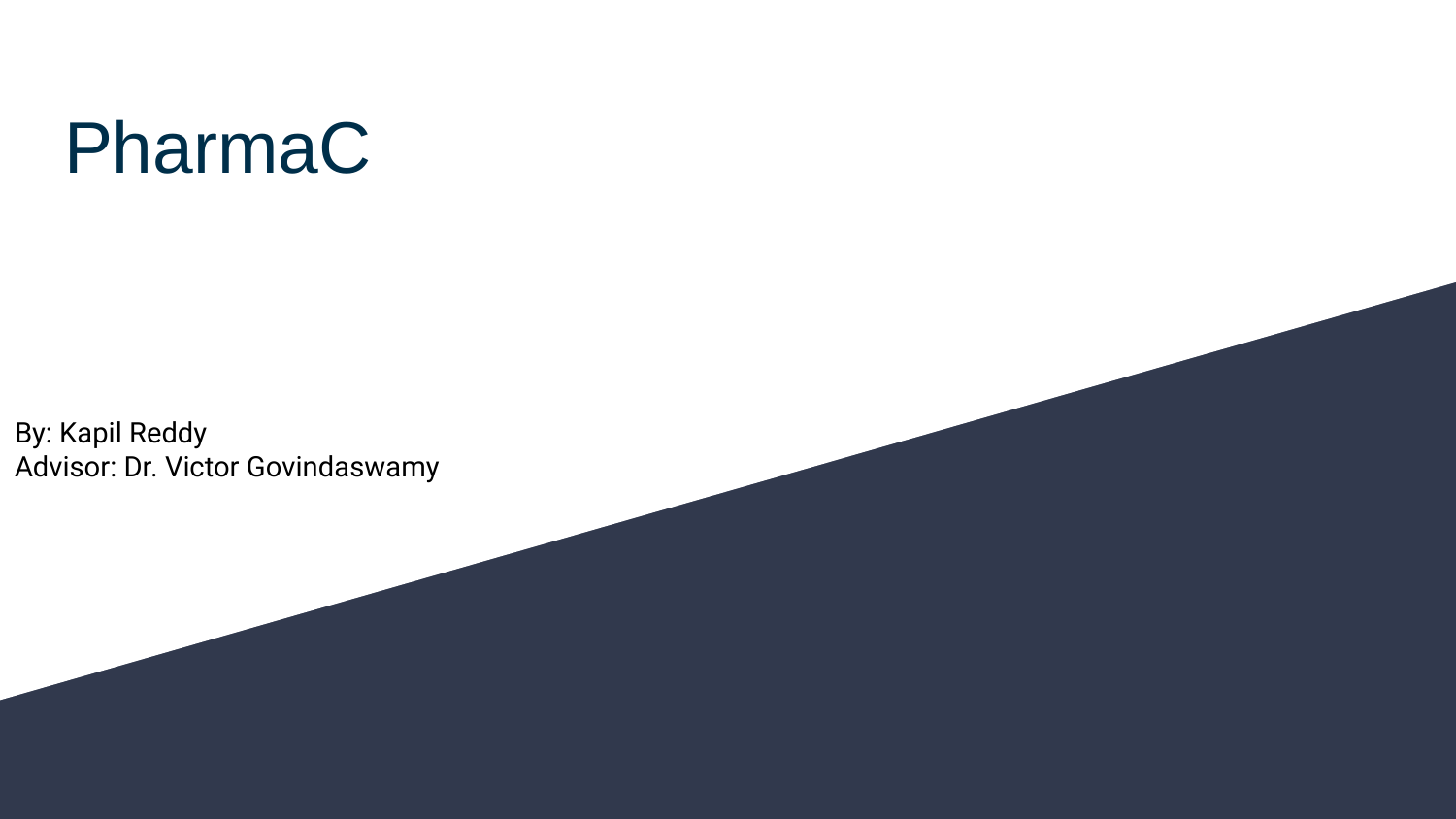

# PharmaC

By: Kapil Reddy
Advisor: Dr. Victor Govindaswamy